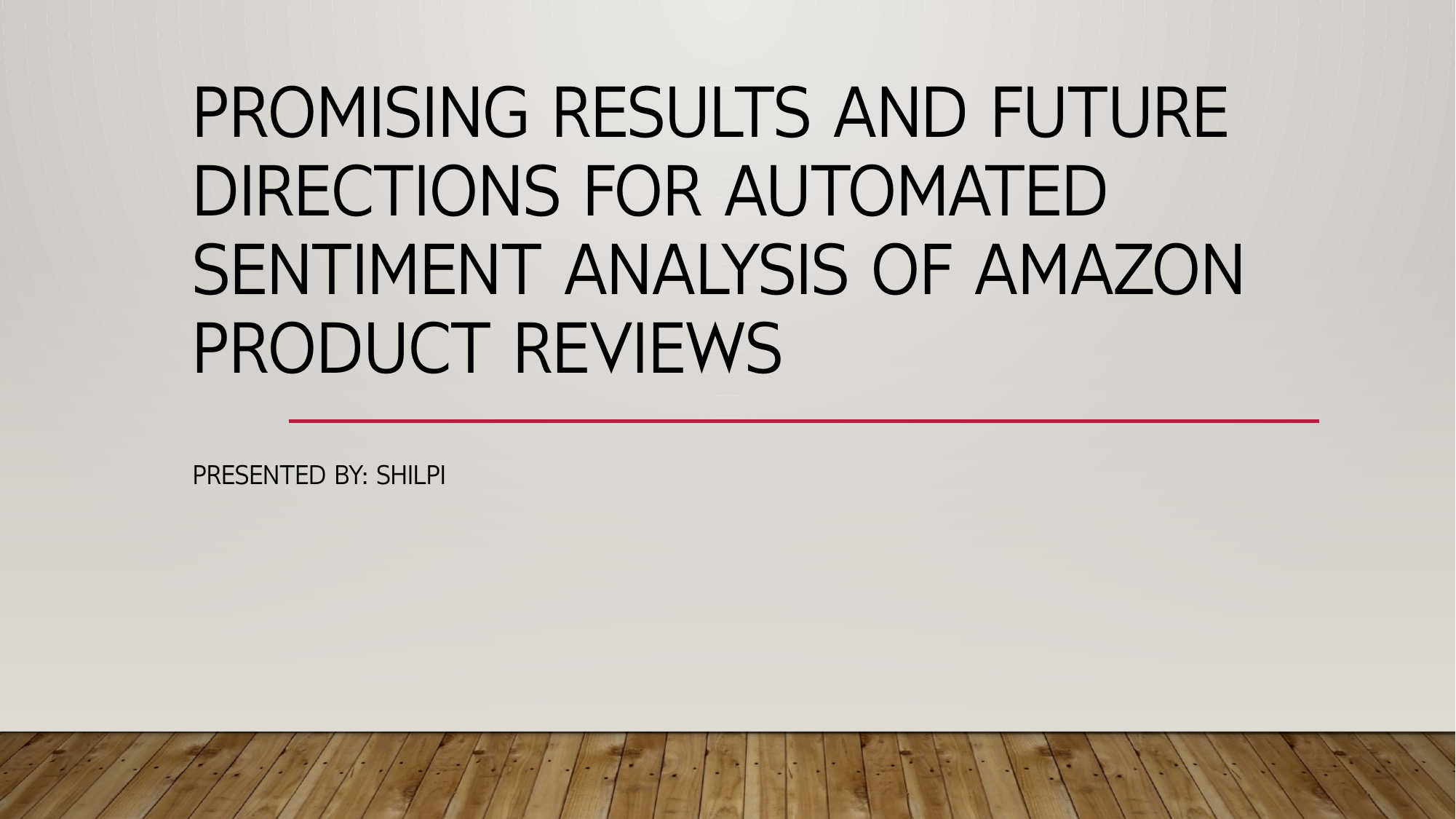

# Promising Results and Future Directions for Automated Sentiment Analysis of Amazon Product Reviews
Presented by: Shilpi